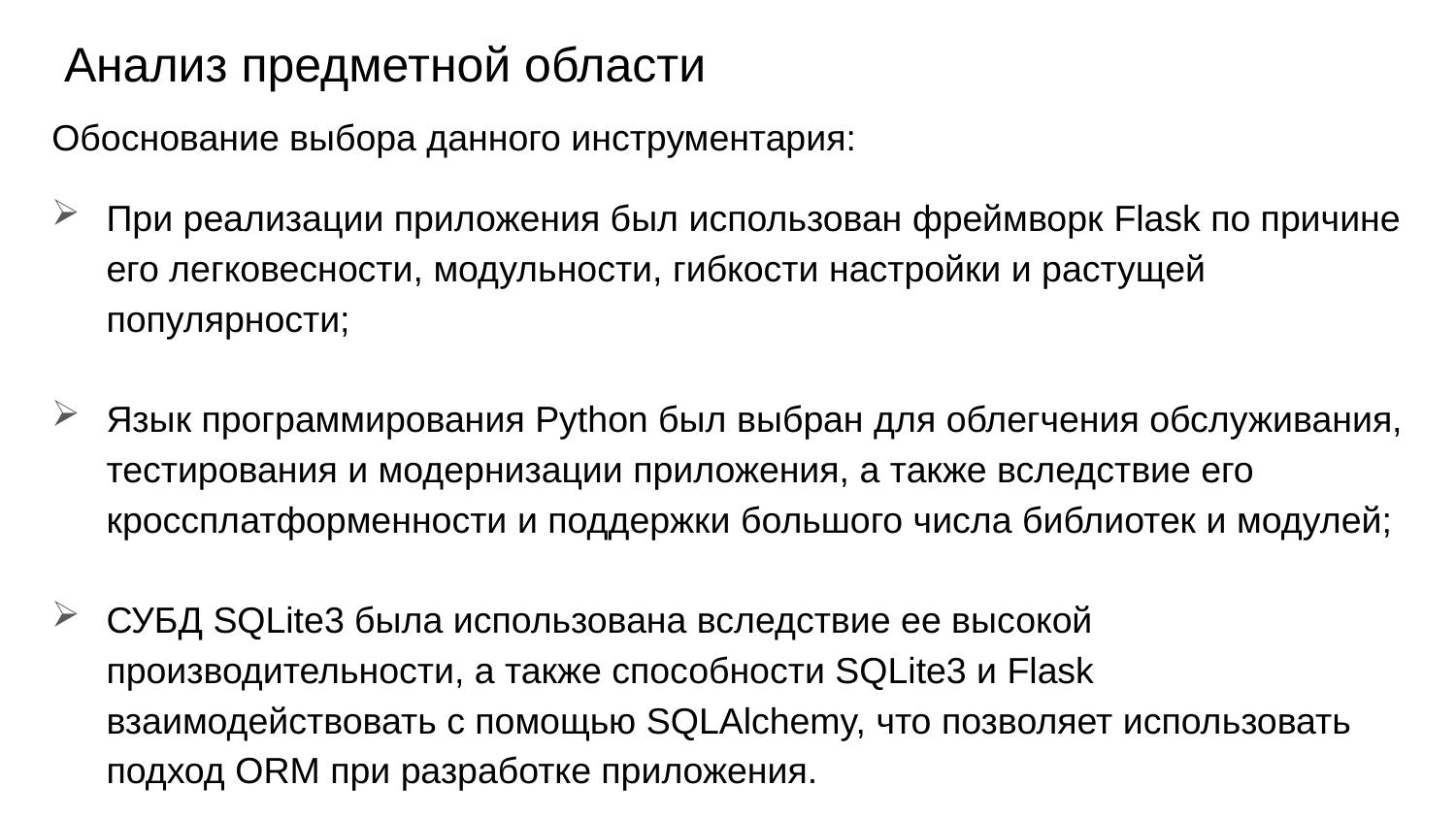

# Анализ предметной области

Обоснование выбора данного инструментария:

При реализации приложения был использован фреймворк Flask по причине его легковесности, модульности, гибкости настройки и растущей популярности;

Язык программирования Python был выбран для облегчения обслуживания, тестирования и модернизации приложения, а также вследствие его кроссплатформенности и поддержки большого числа библиотек и модулей;

СУБД SQLite3 была использована вследствие ее высокой производительности, а также способности SQLite3 и Flask взаимодействовать с помощью SQLAlchemy, что позволяет использовать подход ORM при разработке приложения.